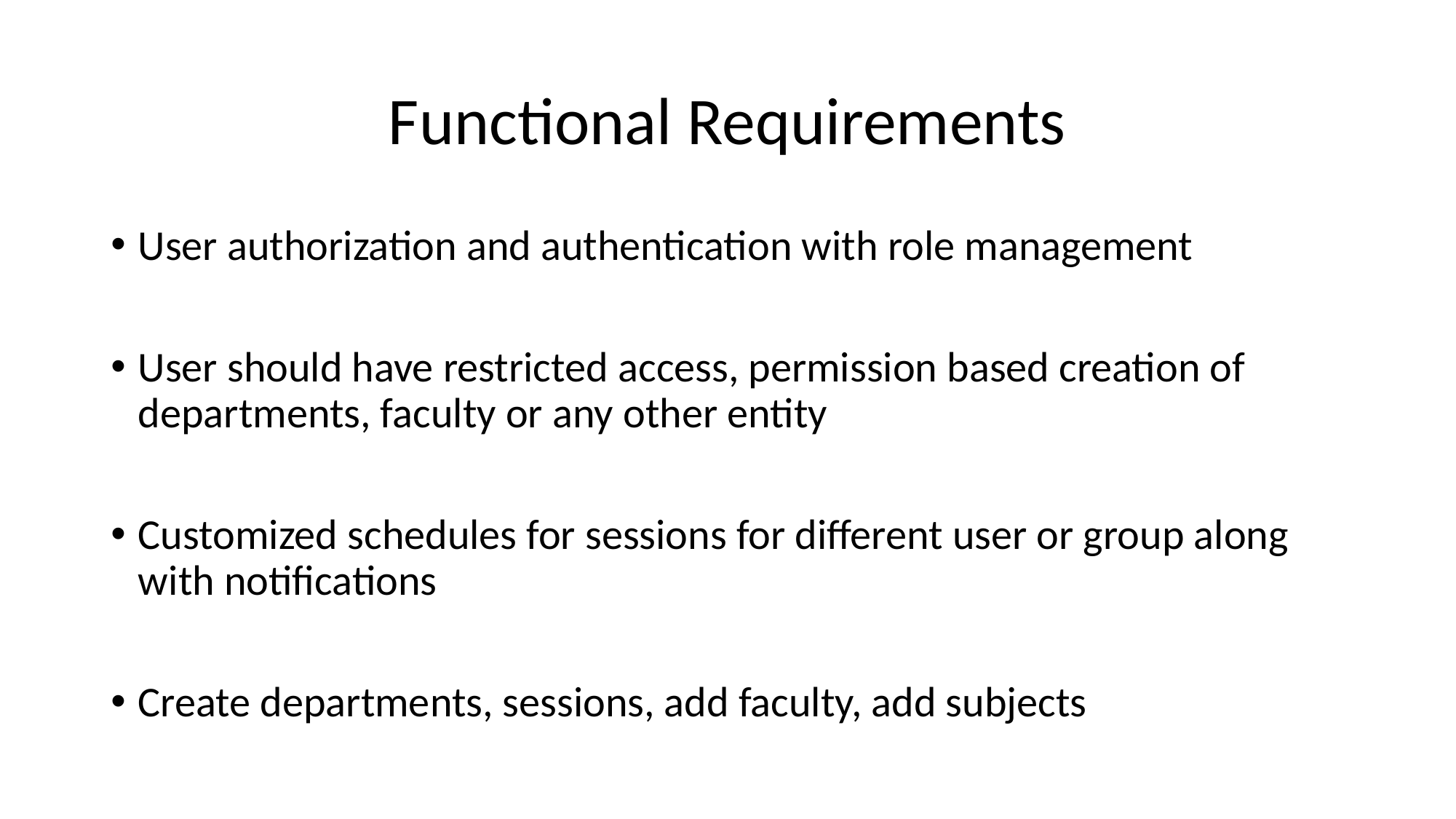

# Functional Requirements
User authorization and authentication with role management

User should have restricted access, permission based creation of departments, faculty or any other entity

Customized schedules for sessions for different user or group along with notifications

Create departments, sessions, add faculty, add subjects